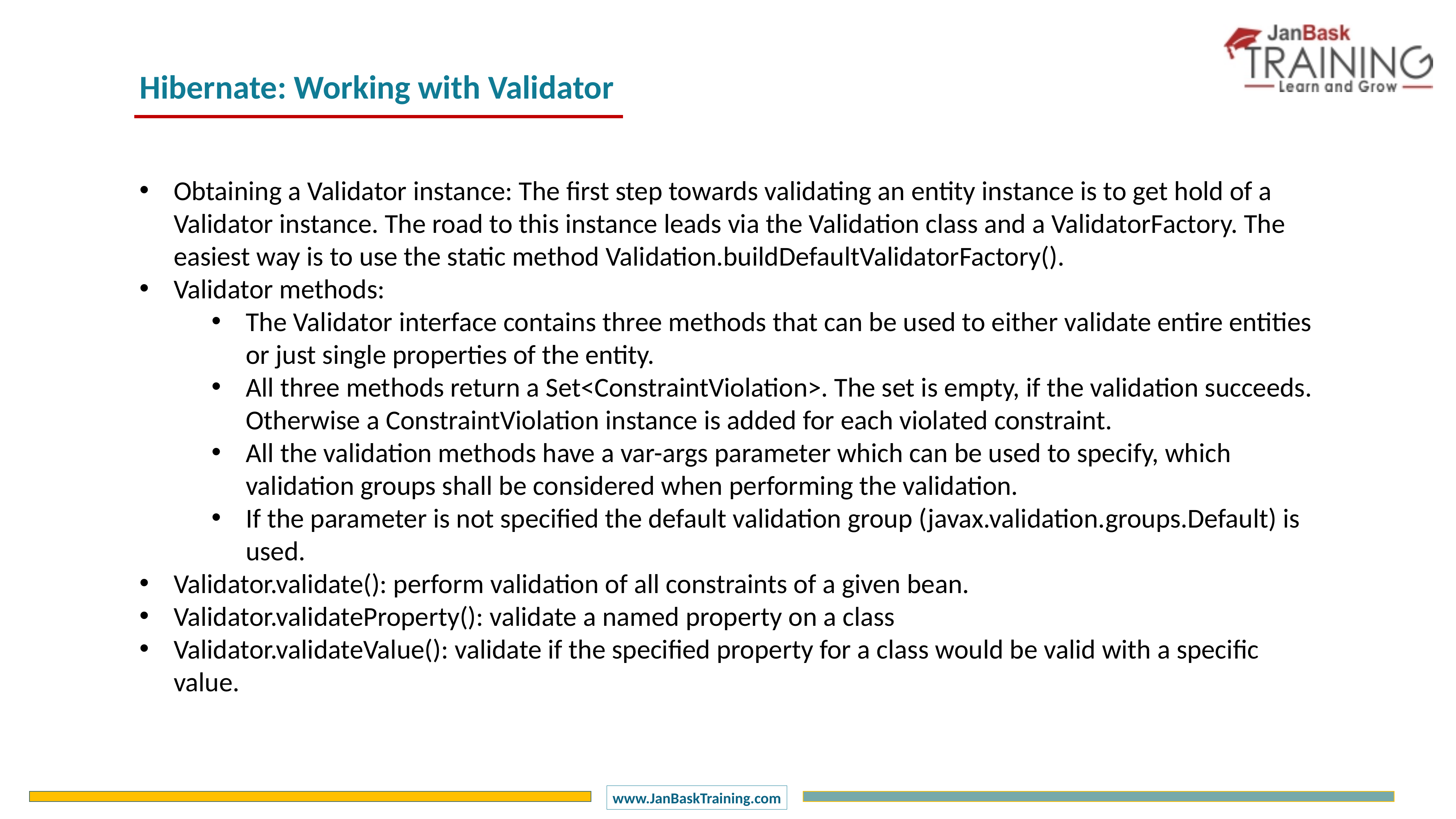

Hibernate: Working with Validator
Obtaining a Validator instance: The first step towards validating an entity instance is to get hold of a Validator instance. The road to this instance leads via the Validation class and a ValidatorFactory. The easiest way is to use the static method Validation.buildDefaultValidatorFactory().
Validator methods:
The Validator interface contains three methods that can be used to either validate entire entities or just single properties of the entity.
All three methods return a Set<ConstraintViolation>. The set is empty, if the validation succeeds. Otherwise a ConstraintViolation instance is added for each violated constraint.
All the validation methods have a var-args parameter which can be used to specify, which validation groups shall be considered when performing the validation.
If the parameter is not specified the default validation group (javax.validation.groups.Default) is used.
Validator.validate(): perform validation of all constraints of a given bean.
Validator.validateProperty(): validate a named property on a class
Validator.validateValue(): validate if the specified property for a class would be valid with a specific value.